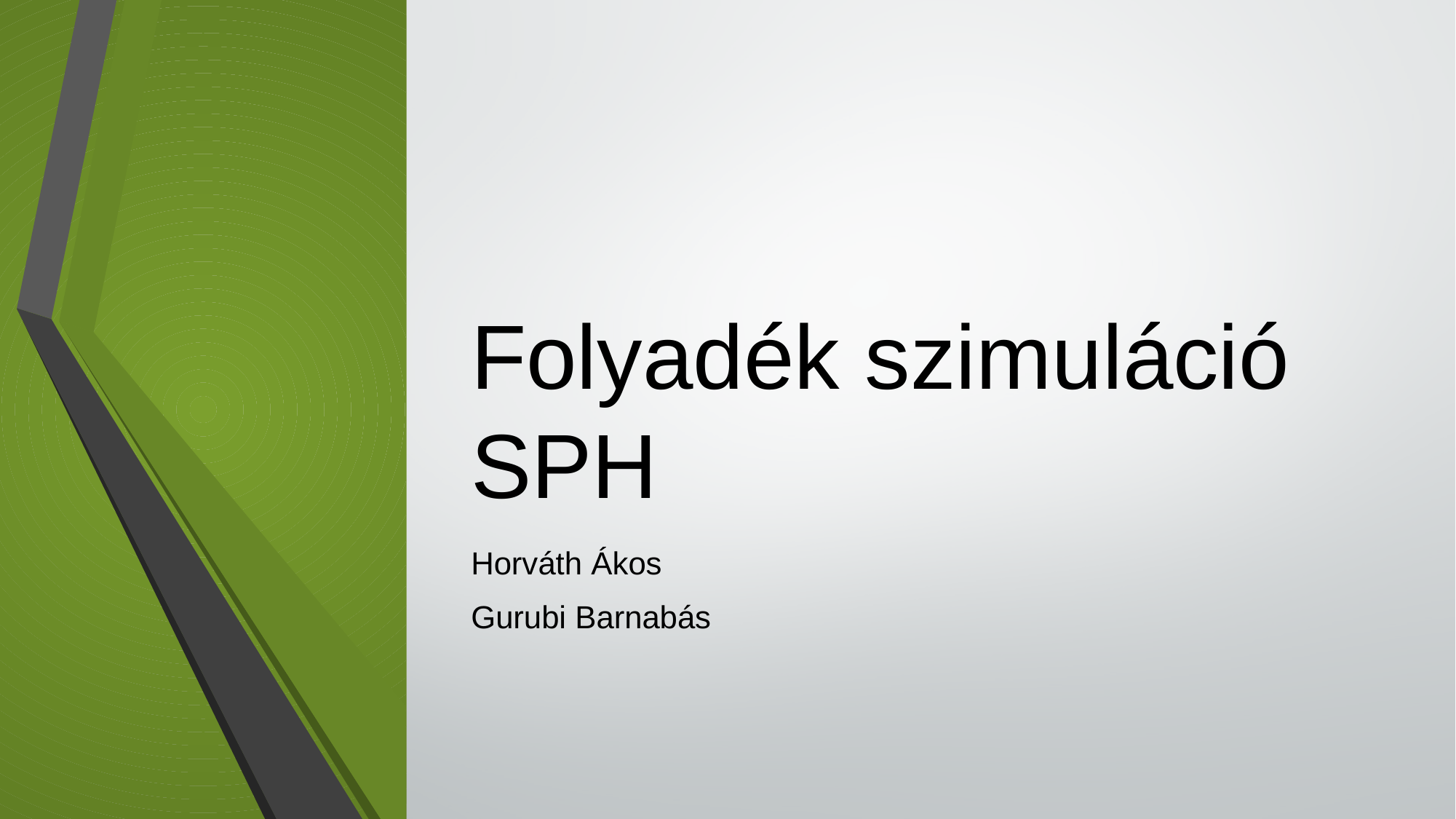

# Folyadék szimuláció SPH
Horváth Ákos
Gurubi Barnabás